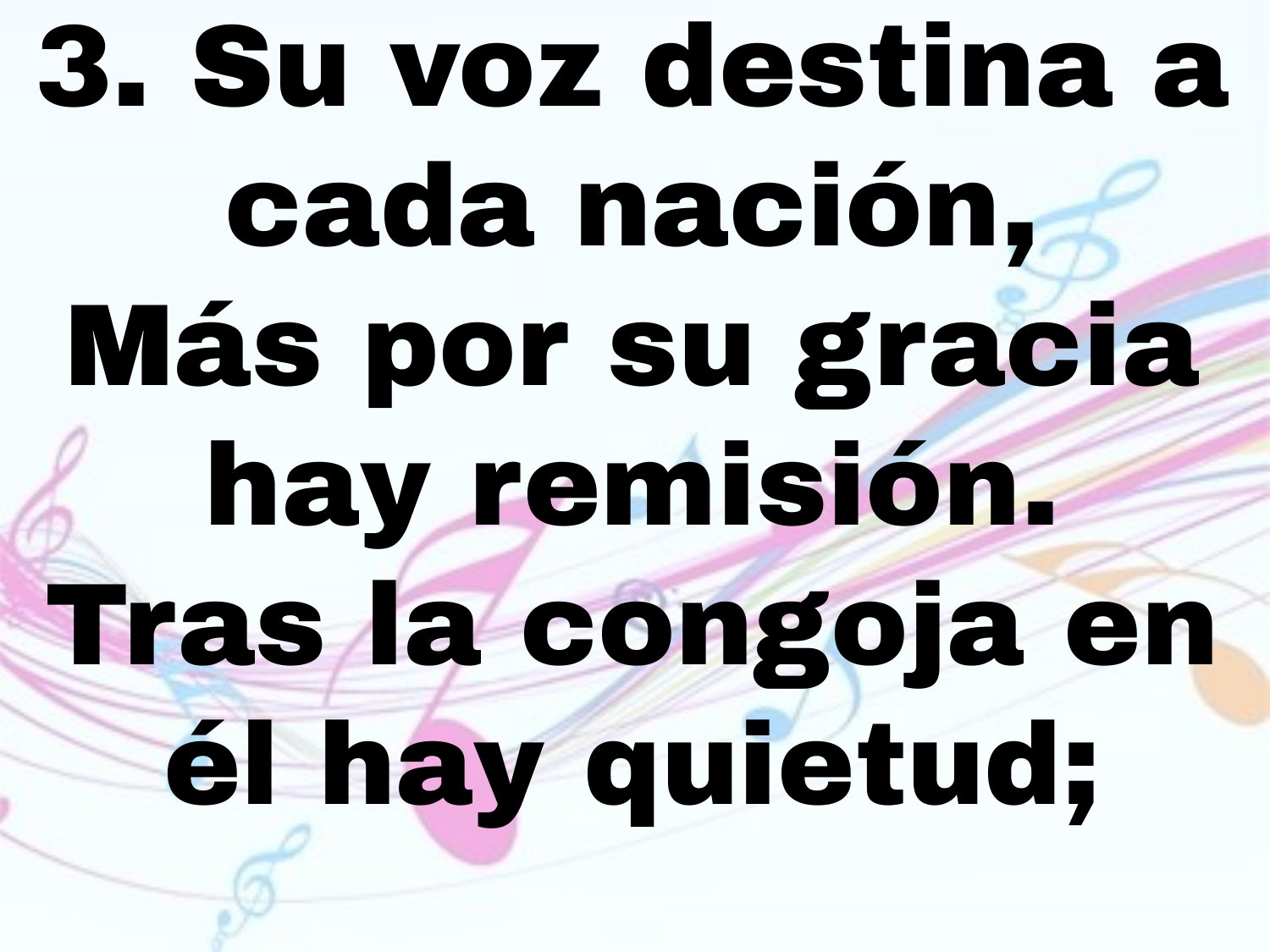

3. Su voz destina a cada nación,
Más por su gracia hay remisión.
Tras la congoja en él hay quietud;